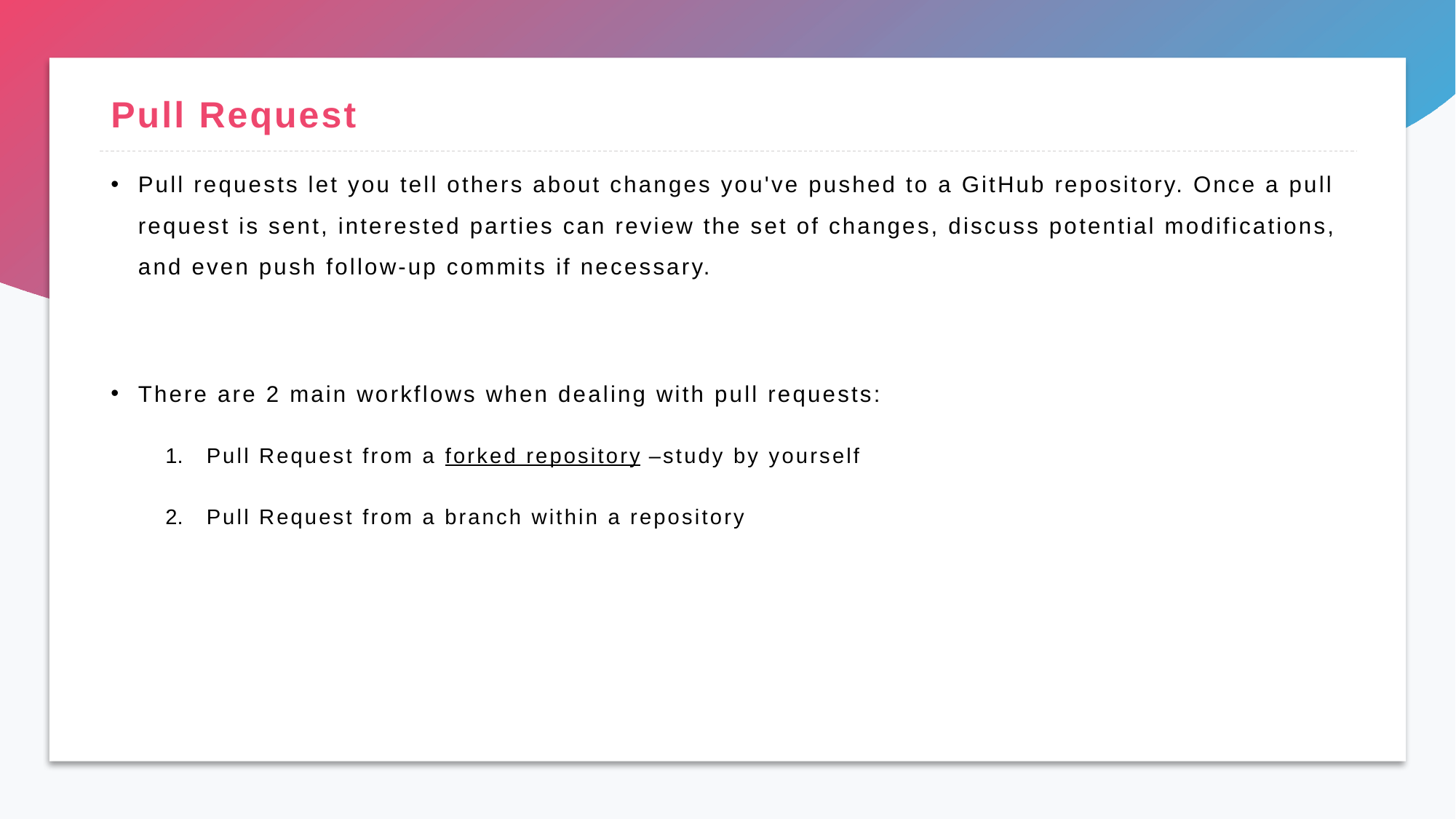

# Pull Request
Pull requests let you tell others about changes you've pushed to a GitHub repository. Once a pull request is sent, interested parties can review the set of changes, discuss potential modifications, and even push follow-up commits if necessary.

There are 2 main workflows when dealing with pull requests:
Pull Request from a forked repository –study by yourself
Pull Request from a branch within a repository